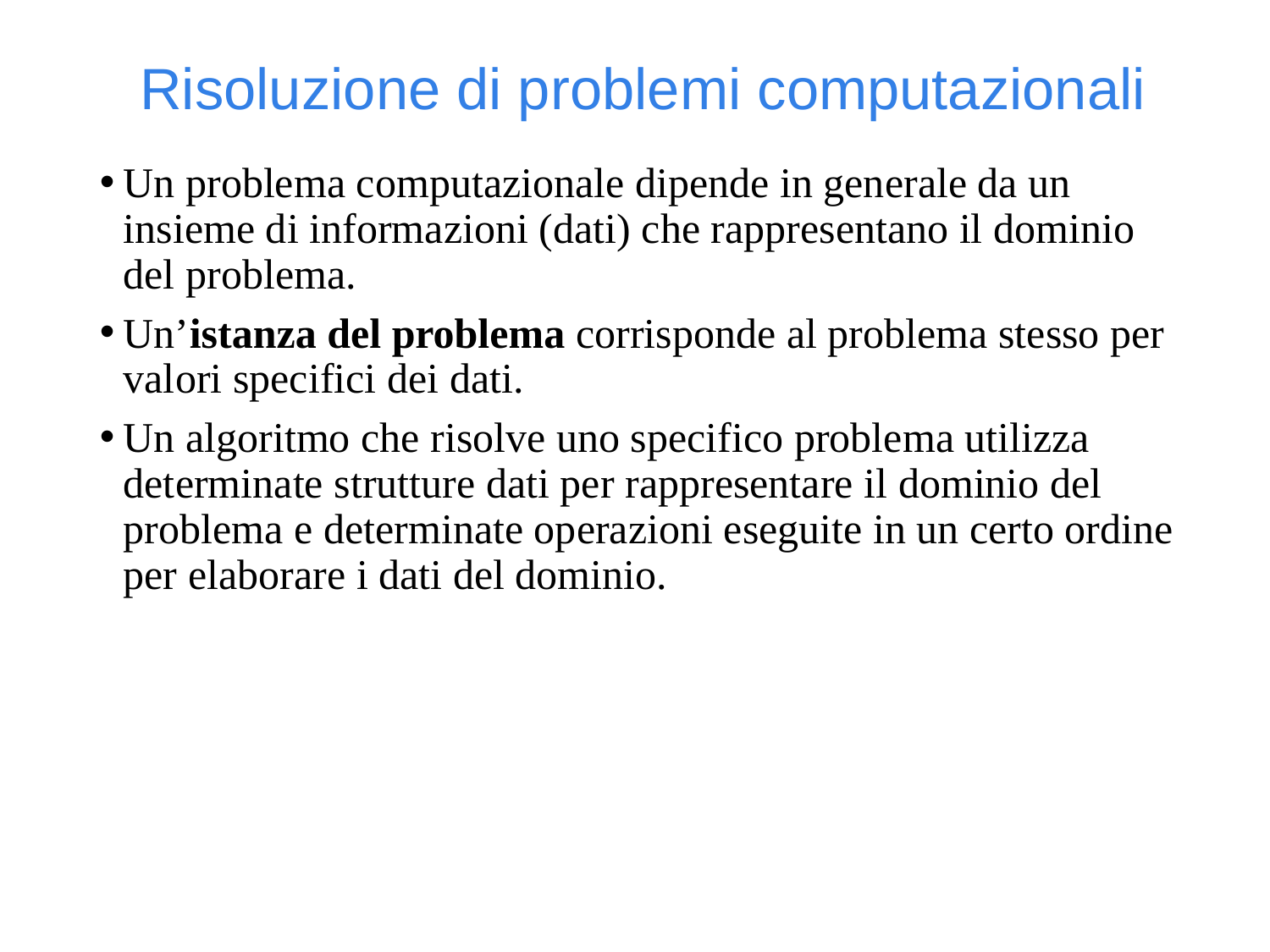

Risoluzione di problemi computazionali

Un problema computazionale dipende in generale da un insieme di informazioni (dati) che rappresentano il dominio del problema.
Un’istanza del problema corrisponde al problema stesso per valori specifici dei dati.
Un algoritmo che risolve uno specifico problema utilizza determinate strutture dati per rappresentare il dominio del problema e determinate operazioni eseguite in un certo ordine per elaborare i dati del dominio.